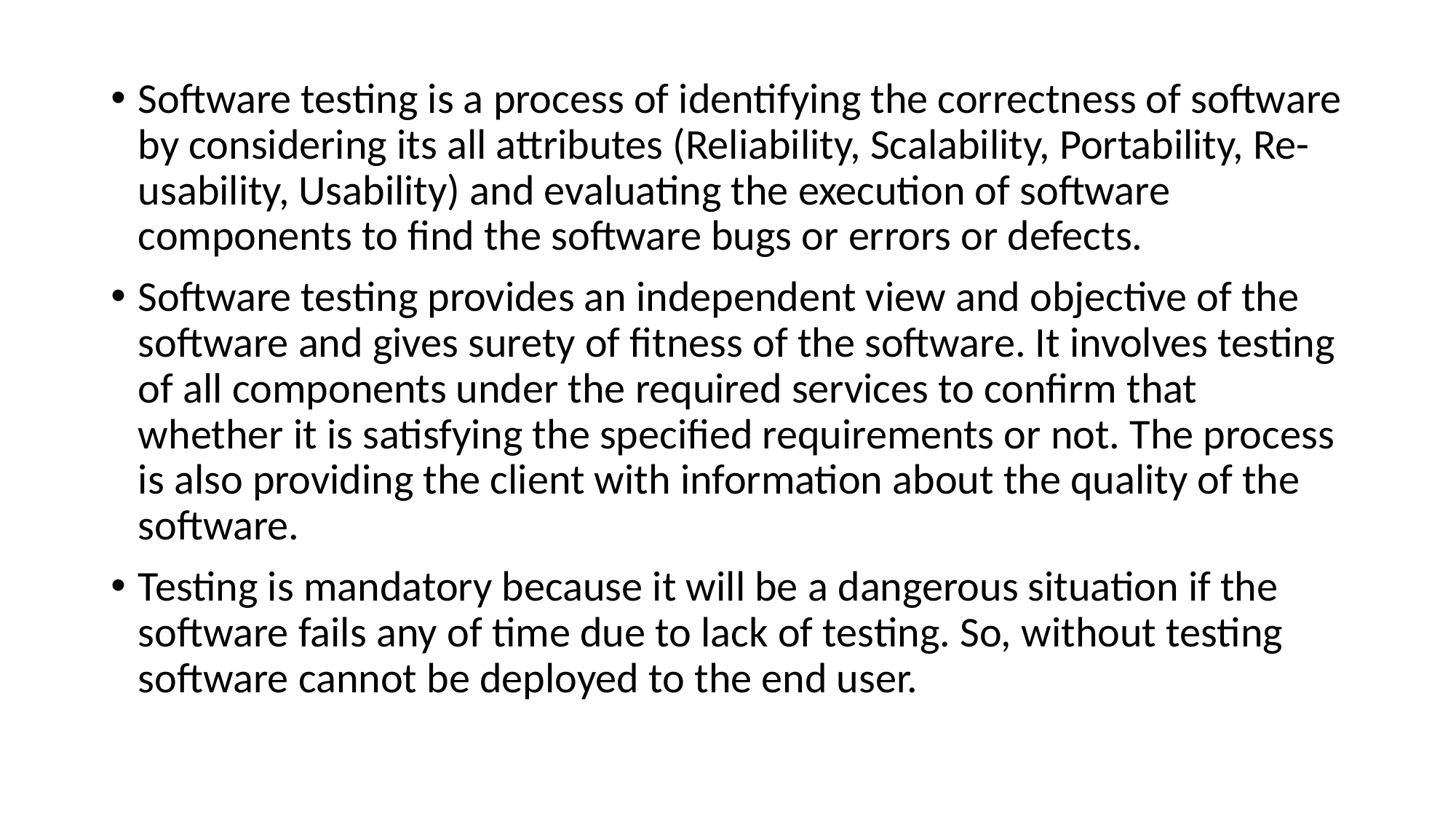

Software testing is a process of identifying the correctness of software by considering its all attributes (Reliability, Scalability, Portability, Re-usability, Usability) and evaluating the execution of software components to find the software bugs or errors or defects.
Software testing provides an independent view and objective of the software and gives surety of fitness of the software. It involves testing of all components under the required services to confirm that whether it is satisfying the specified requirements or not. The process is also providing the client with information about the quality of the software.
Testing is mandatory because it will be a dangerous situation if the software fails any of time due to lack of testing. So, without testing software cannot be deployed to the end user.